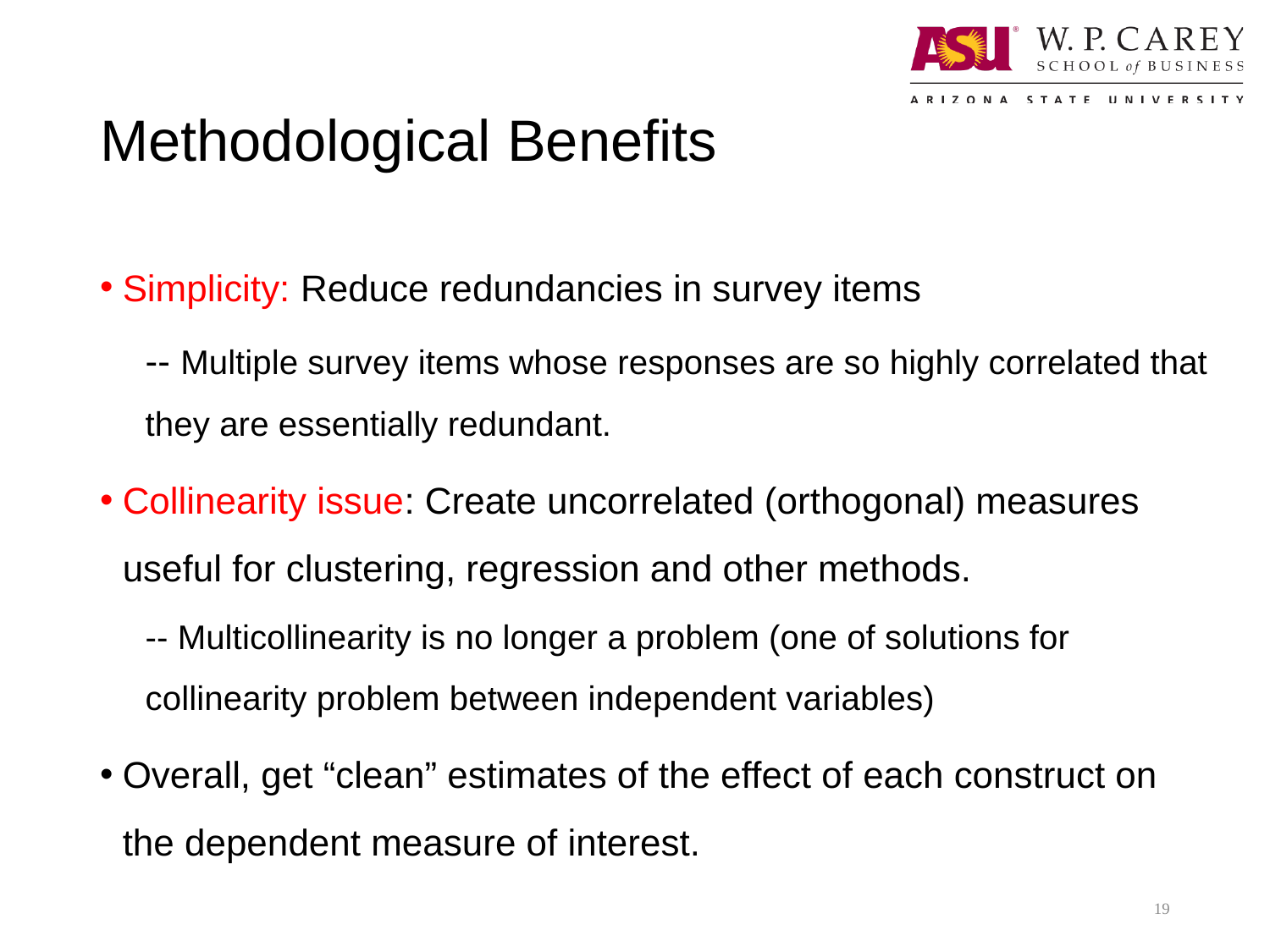

# Methodological Benefits
Simplicity: Reduce redundancies in survey items
-- Multiple survey items whose responses are so highly correlated that they are essentially redundant.
Collinearity issue: Create uncorrelated (orthogonal) measures useful for clustering, regression and other methods.
-- Multicollinearity is no longer a problem (one of solutions for collinearity problem between independent variables)
Overall, get “clean” estimates of the effect of each construct on the dependent measure of interest.

19